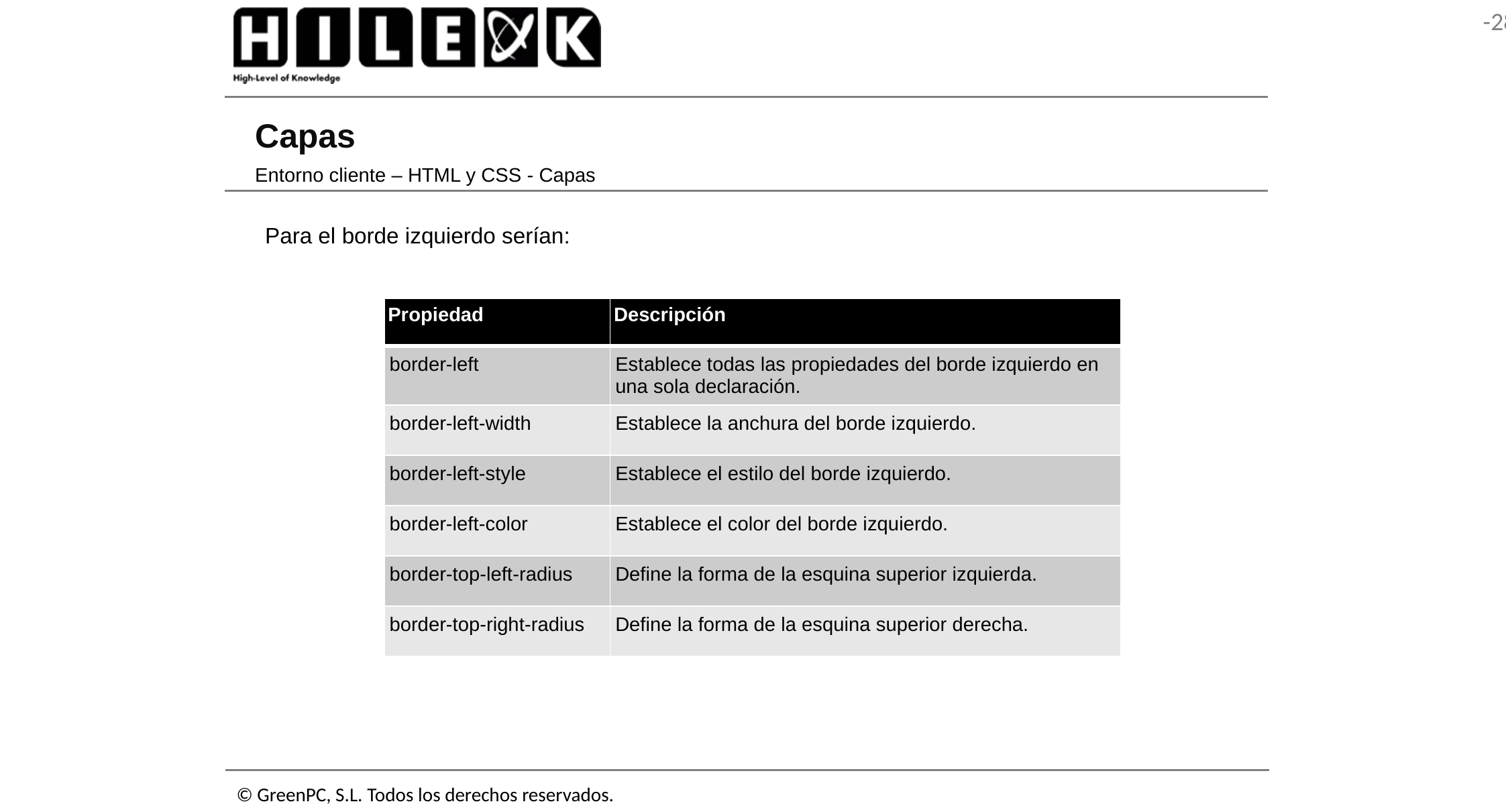

# Capas
Entorno cliente – HTML y CSS - Capas
Para el borde izquierdo serían:
| Propiedad | Descripción |
| --- | --- |
| border-left | Establece todas las propiedades del borde izquierdo en una sola declaración. |
| border-left-width | Establece la anchura del borde izquierdo. |
| border-left-style | Establece el estilo del borde izquierdo. |
| border-left-color | Establece el color del borde izquierdo. |
| border-top-left-radius | Define la forma de la esquina superior izquierda. |
| border-top-right-radius | Define la forma de la esquina superior derecha. |